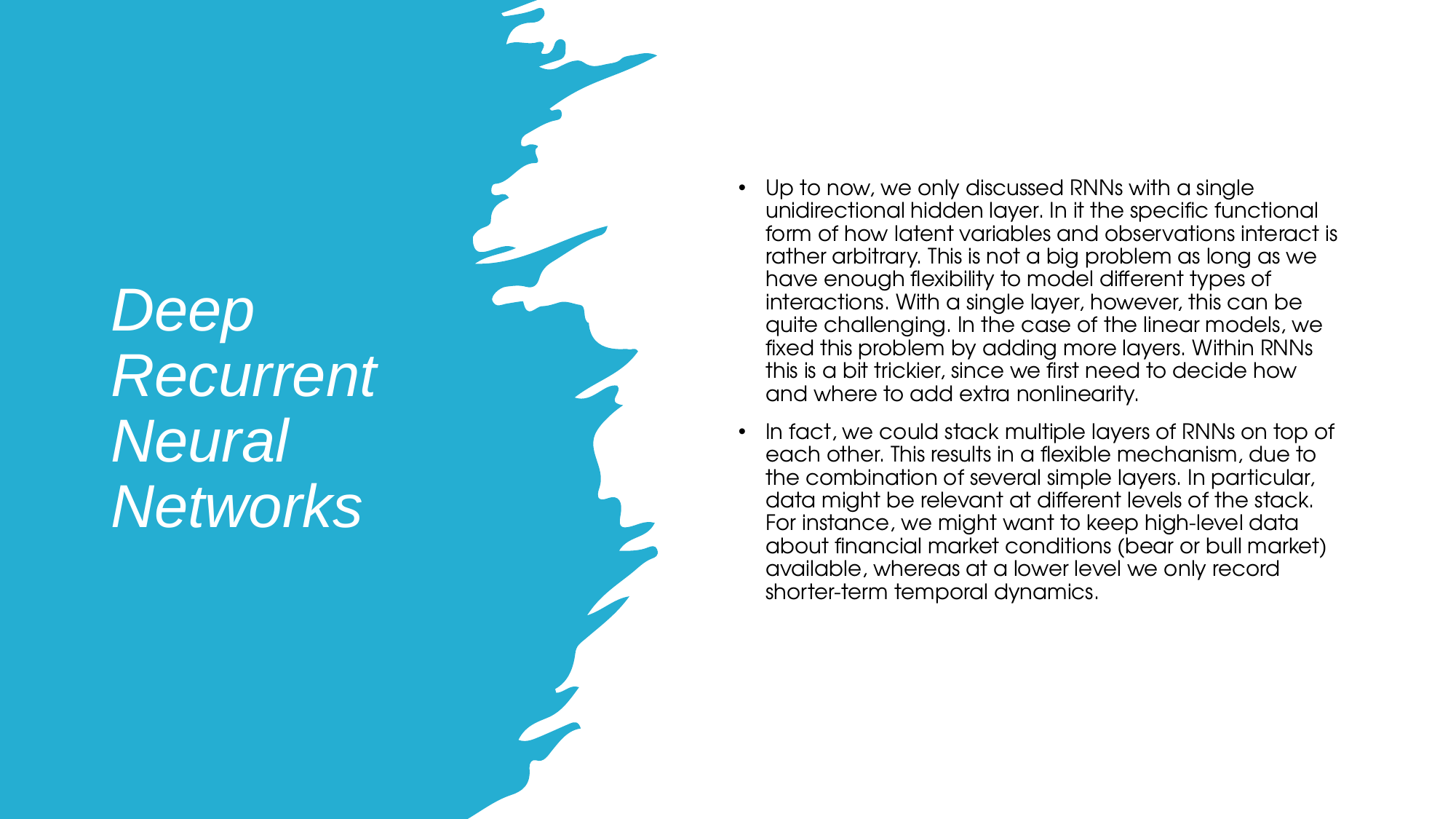

# Deep Recurrent Neural Networks
Up to now, we only discussed RNNs with a single unidirectional hidden layer. In it the specific functional form of how latent variables and observations interact is rather arbitrary. This is not a big problem as long as we have enough flexibility to model different types of interactions. With a single layer, however, this can be quite challenging. In the case of the linear models, we fixed this problem by adding more layers. Within RNNs this is a bit trickier, since we first need to decide how and where to add extra nonlinearity.
In fact, we could stack multiple layers of RNNs on top of each other. This results in a flexible mechanism, due to the combination of several simple layers. In particular, data might be relevant at different levels of the stack. For instance, we might want to keep high-level data about financial market conditions (bear or bull market) available, whereas at a lower level we only record shorter-term temporal dynamics.